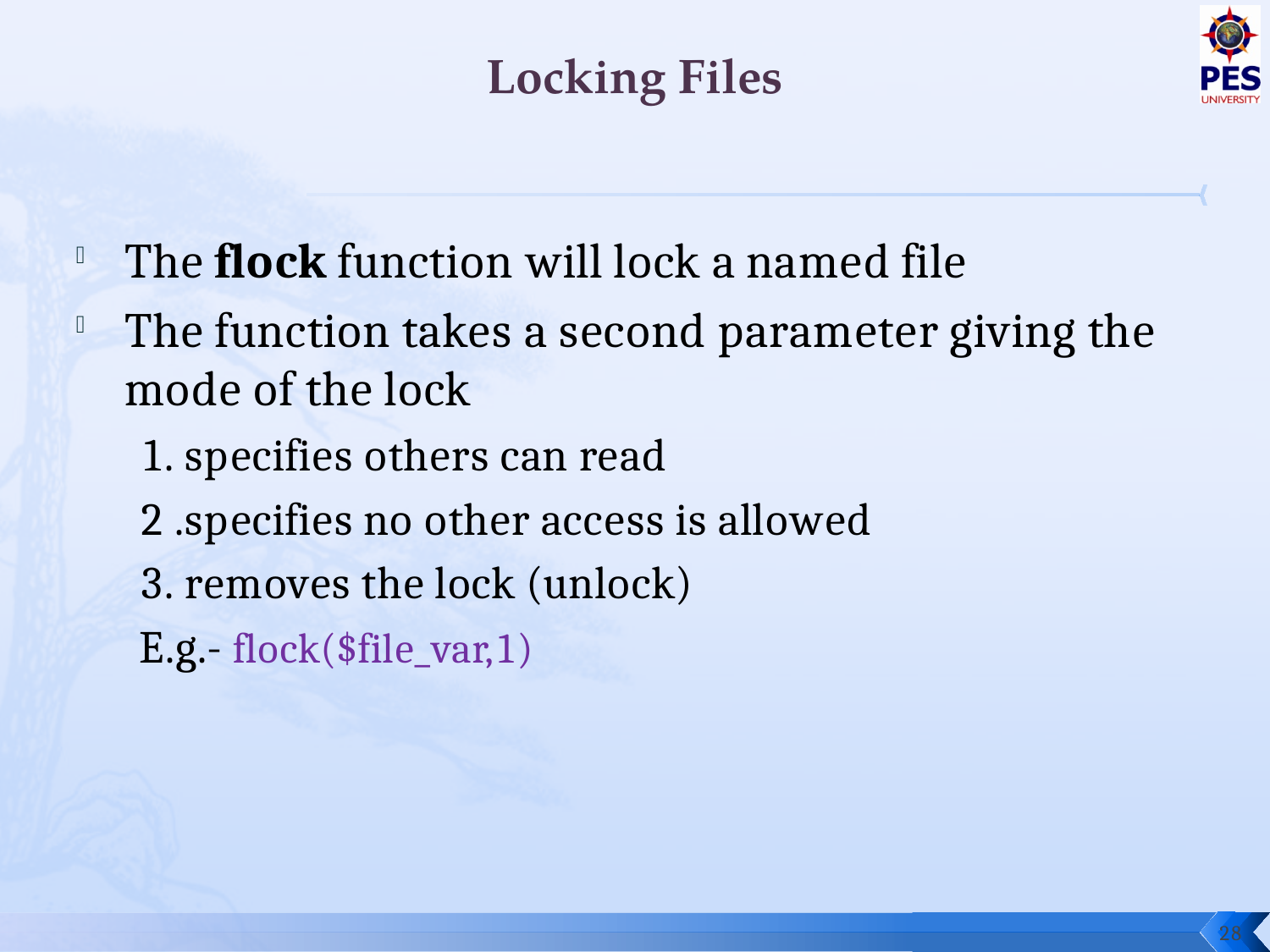

# Locking Files
The flock function will lock a named file
The function takes a second parameter giving the mode of the lock
1. specifies others can read
2 .specifies no other access is allowed
3. removes the lock (unlock)
E.g.- flock($file_var,1)

28